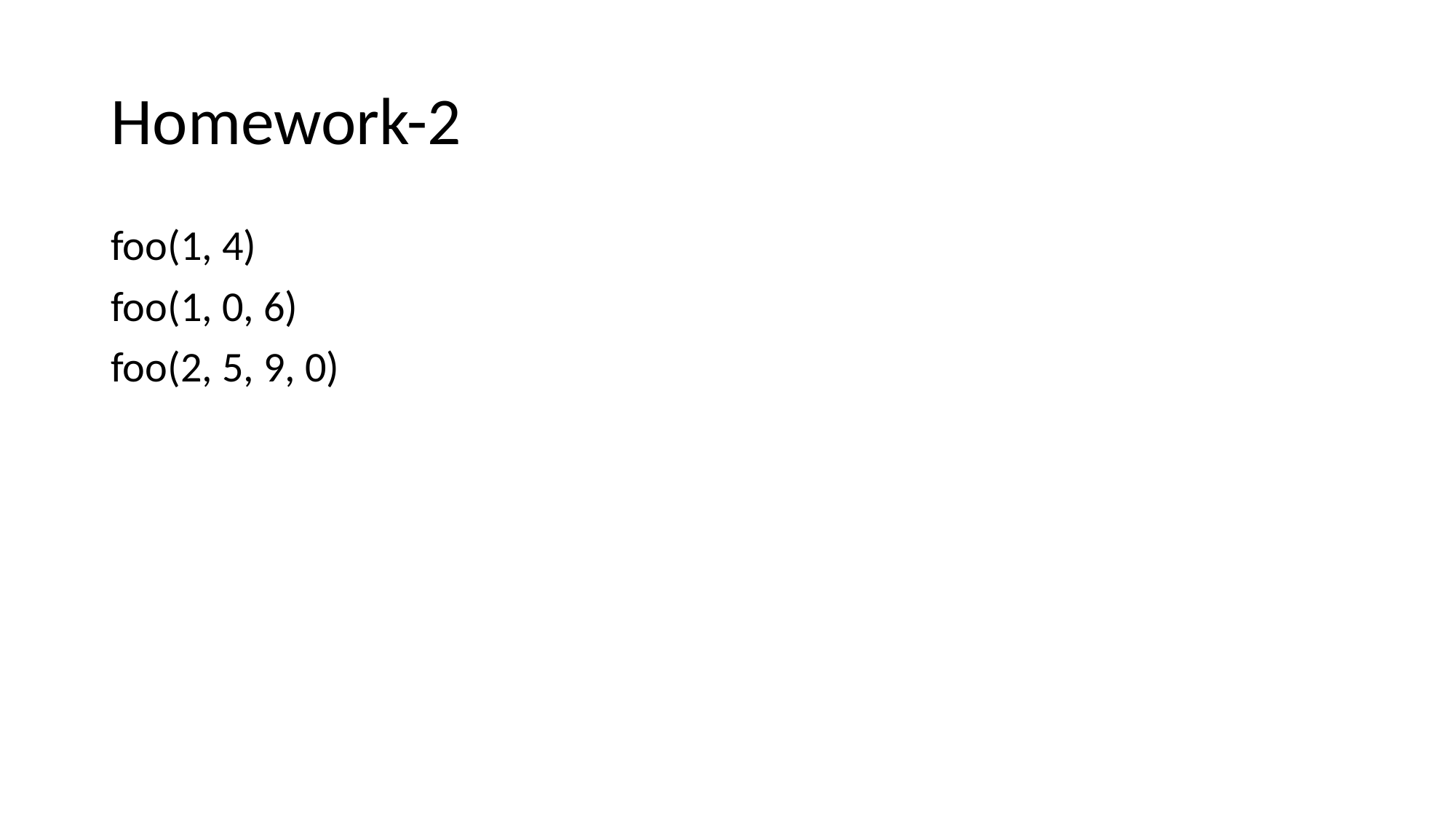

# Homework-2
foo(1, 4)
foo(1, 0, 6)
foo(2, 5, 9, 0)